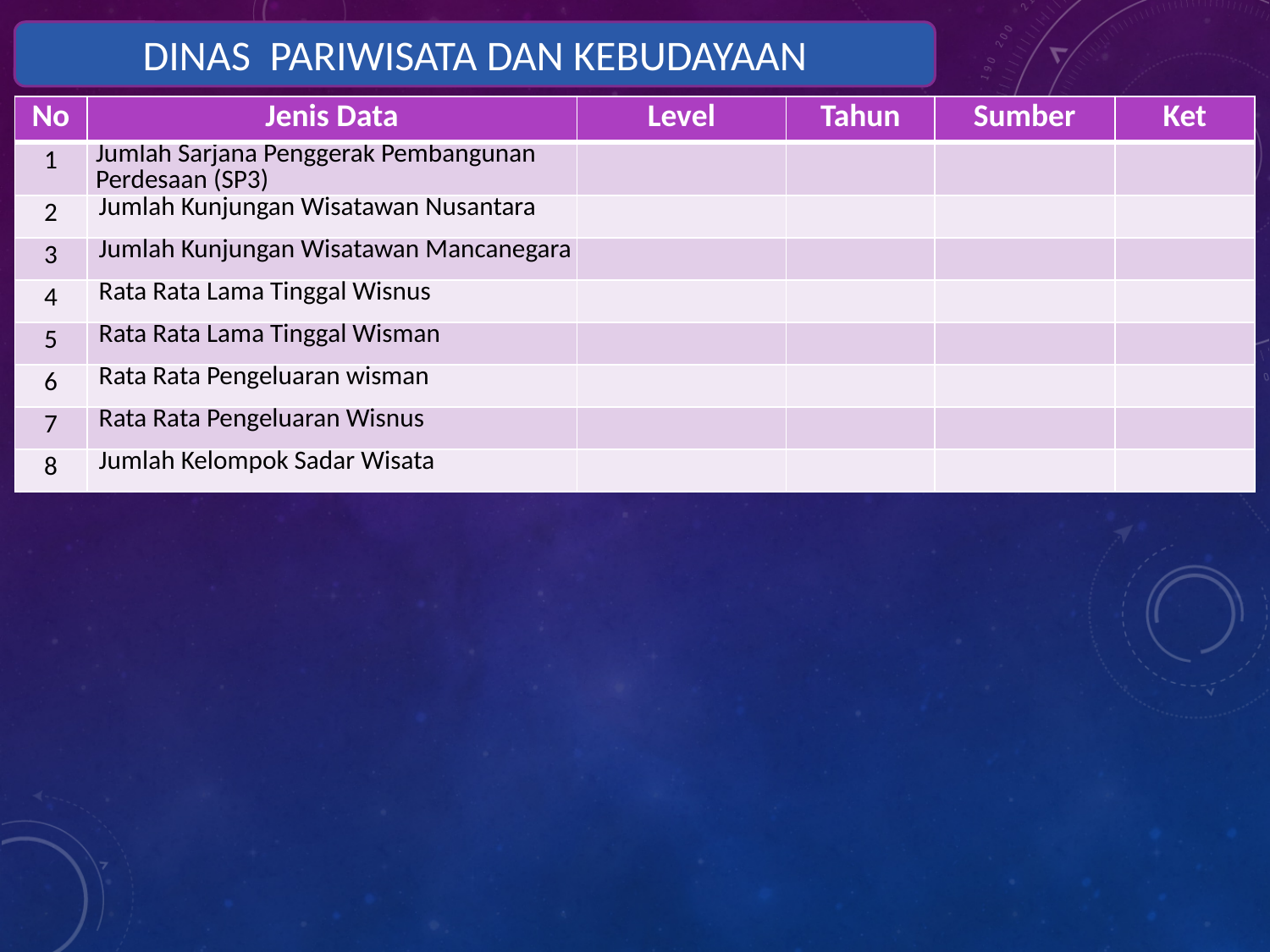

DINAS  PARIWISATA DAN KEBUDAYAAN
| No | Jenis Data | Level | Tahun | Sumber | Ket |
| --- | --- | --- | --- | --- | --- |
| 1 | Jumlah Sarjana Penggerak Pembangunan Perdesaan (SP3) |  |  |  |  |
| 2 | Jumlah Kunjungan Wisatawan Nusantara |  |  |  |  |
| 3 | Jumlah Kunjungan Wisatawan Mancanegara |  |  |  |  |
| 4 | Rata Rata Lama Tinggal Wisnus |  |  |  |  |
| 5 | Rata Rata Lama Tinggal Wisman |  |  |  |  |
| 6 | Rata Rata Pengeluaran wisman |  |  |  |  |
| 7 | Rata Rata Pengeluaran Wisnus |  |  |  |  |
| 8 | Jumlah Kelompok Sadar Wisata |  |  |  |  |